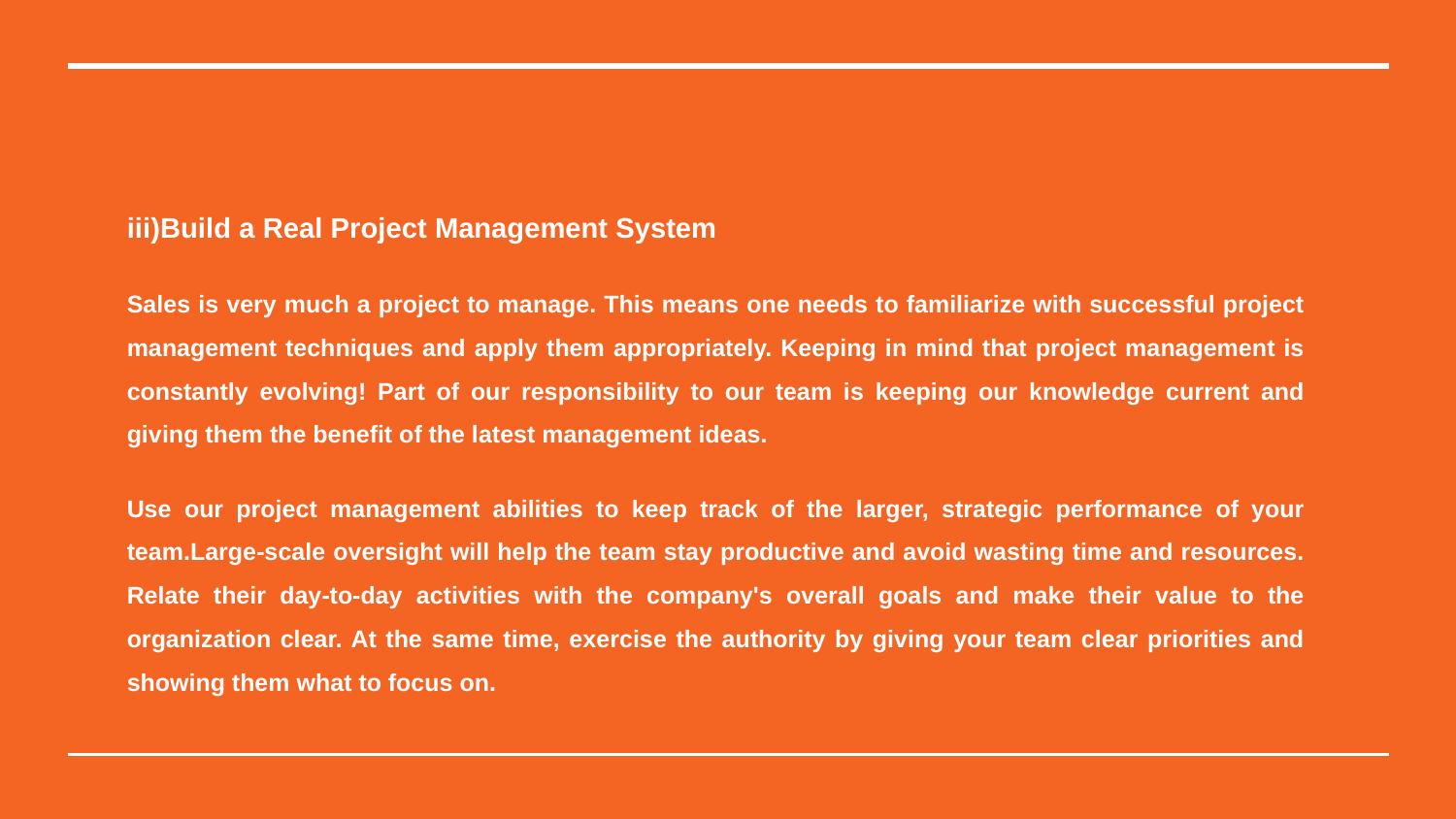

iii)Build a Real Project Management System
Sales is very much a project to manage. This means one needs to familiarize with successful project management techniques and apply them appropriately. Keeping in mind that project management is constantly evolving! Part of our responsibility to our team is keeping our knowledge current and giving them the benefit of the latest management ideas.
Use our project management abilities to keep track of the larger, strategic performance of your team.Large-scale oversight will help the team stay productive and avoid wasting time and resources. Relate their day-to-day activities with the company's overall goals and make their value to the organization clear. At the same time, exercise the authority by giving your team clear priorities and showing them what to focus on.